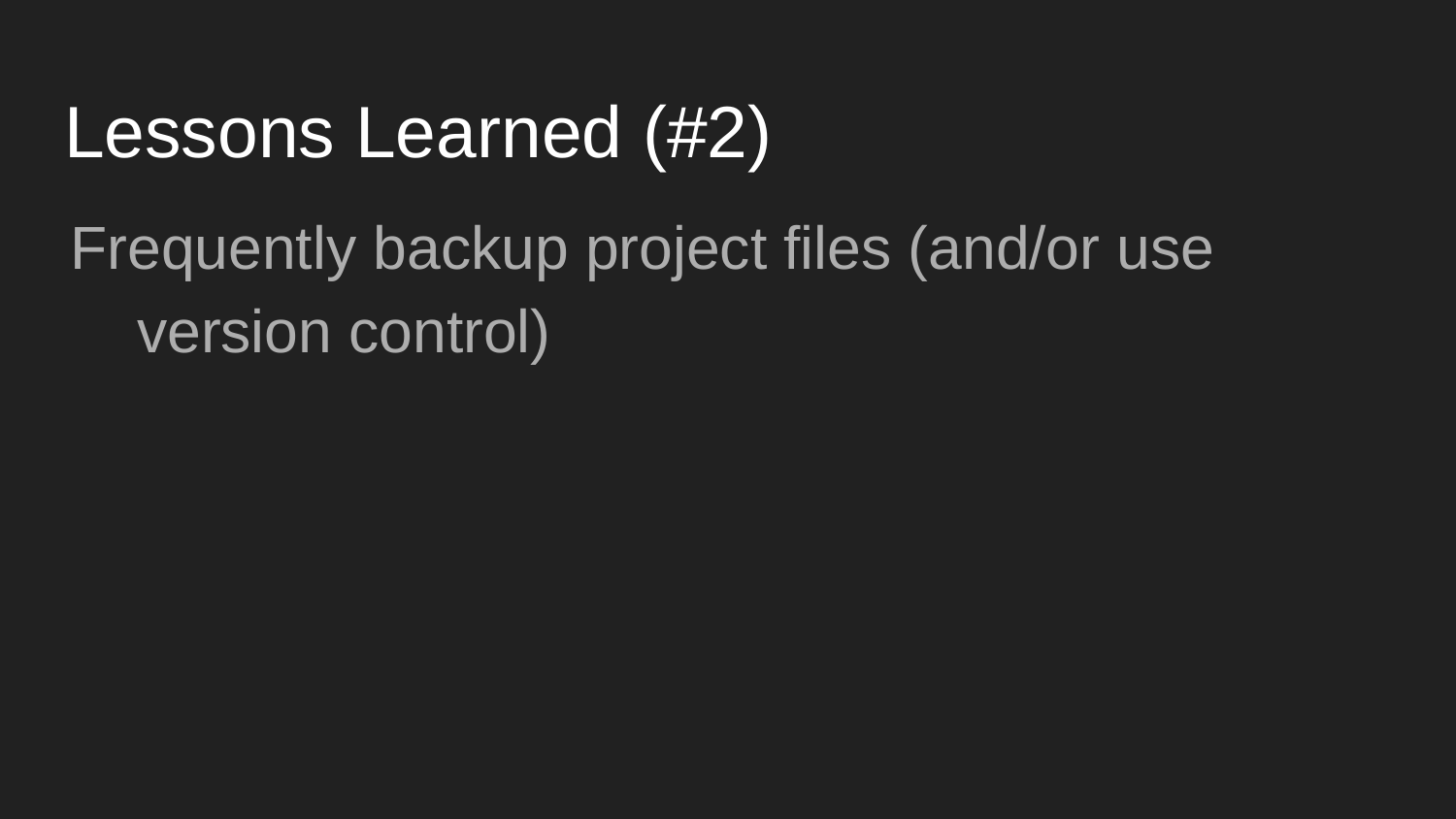

# Lessons Learned (#2)
Frequently backup project files (and/or use version control)